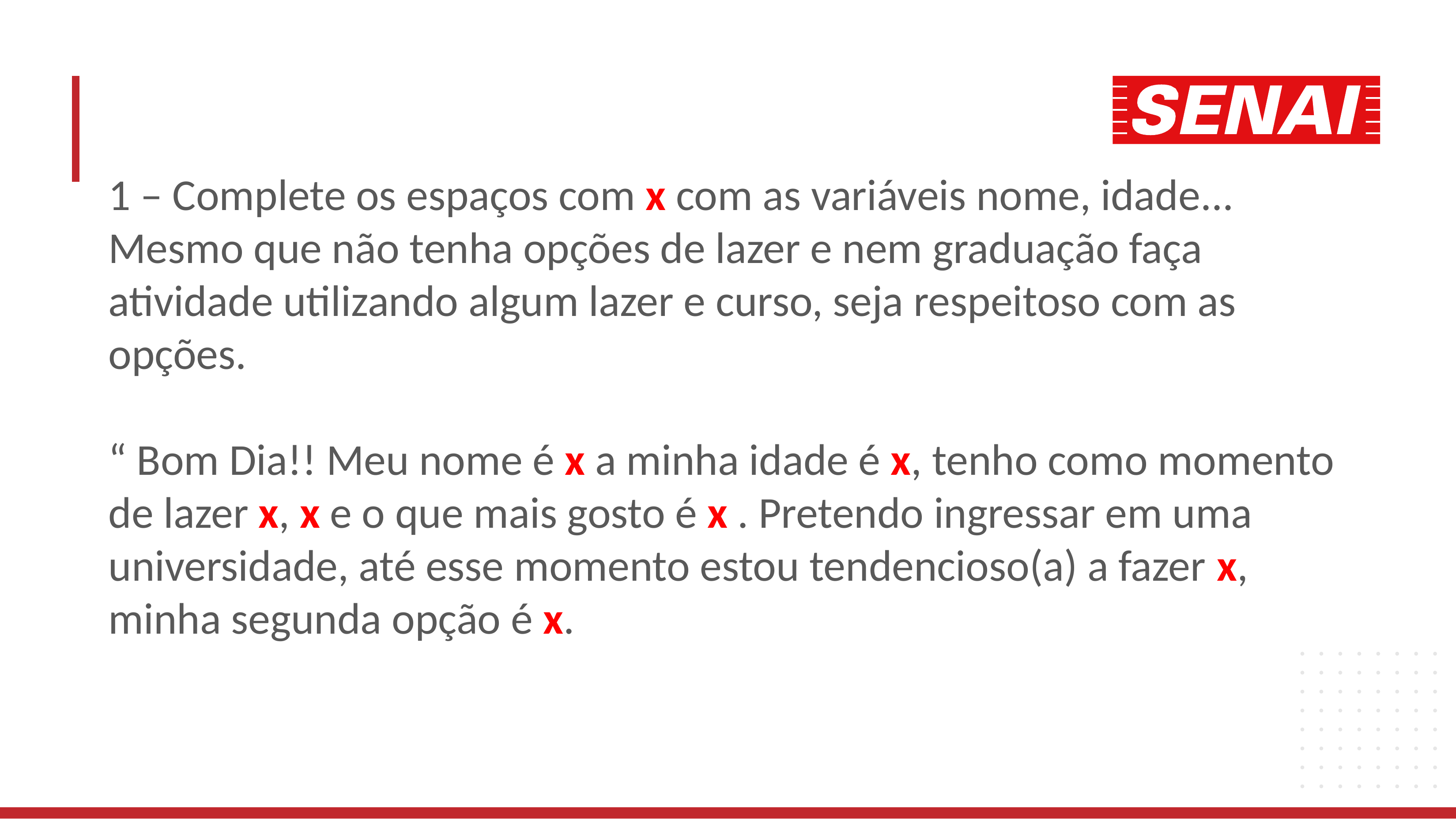

1 – Complete os espaços com x com as variáveis nome, idade... Mesmo que não tenha opções de lazer e nem graduação faça atividade utilizando algum lazer e curso, seja respeitoso com as opções.
“ Bom Dia!! Meu nome é x a minha idade é x, tenho como momento de lazer x, x e o que mais gosto é x . Pretendo ingressar em uma universidade, até esse momento estou tendencioso(a) a fazer x, minha segunda opção é x.